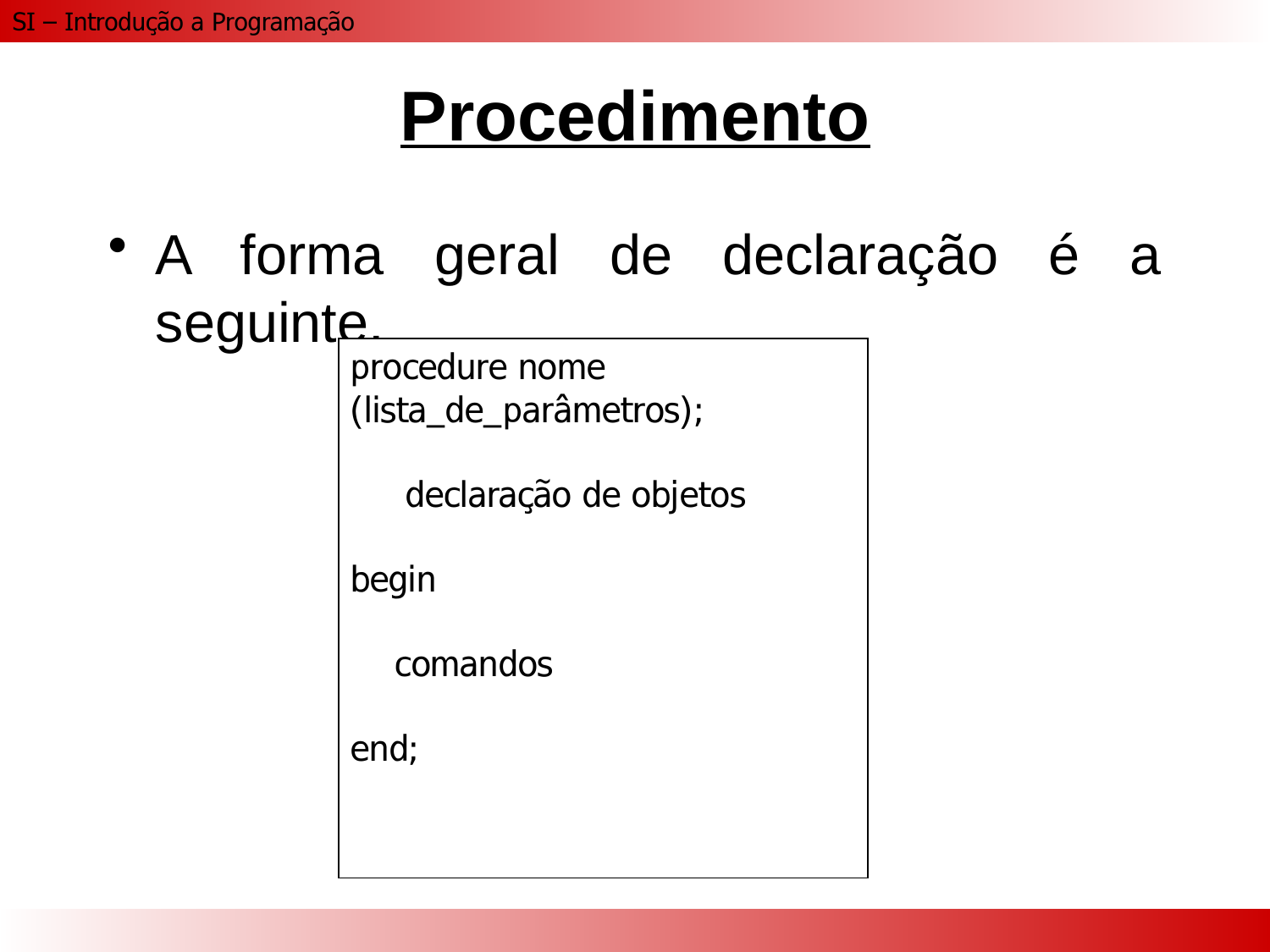

# Procedimento
A forma geral de declaração é a seguinte.

procedure nome (lista_de_parâmetros);

     declaração de objetos

begin

    comandos

end;